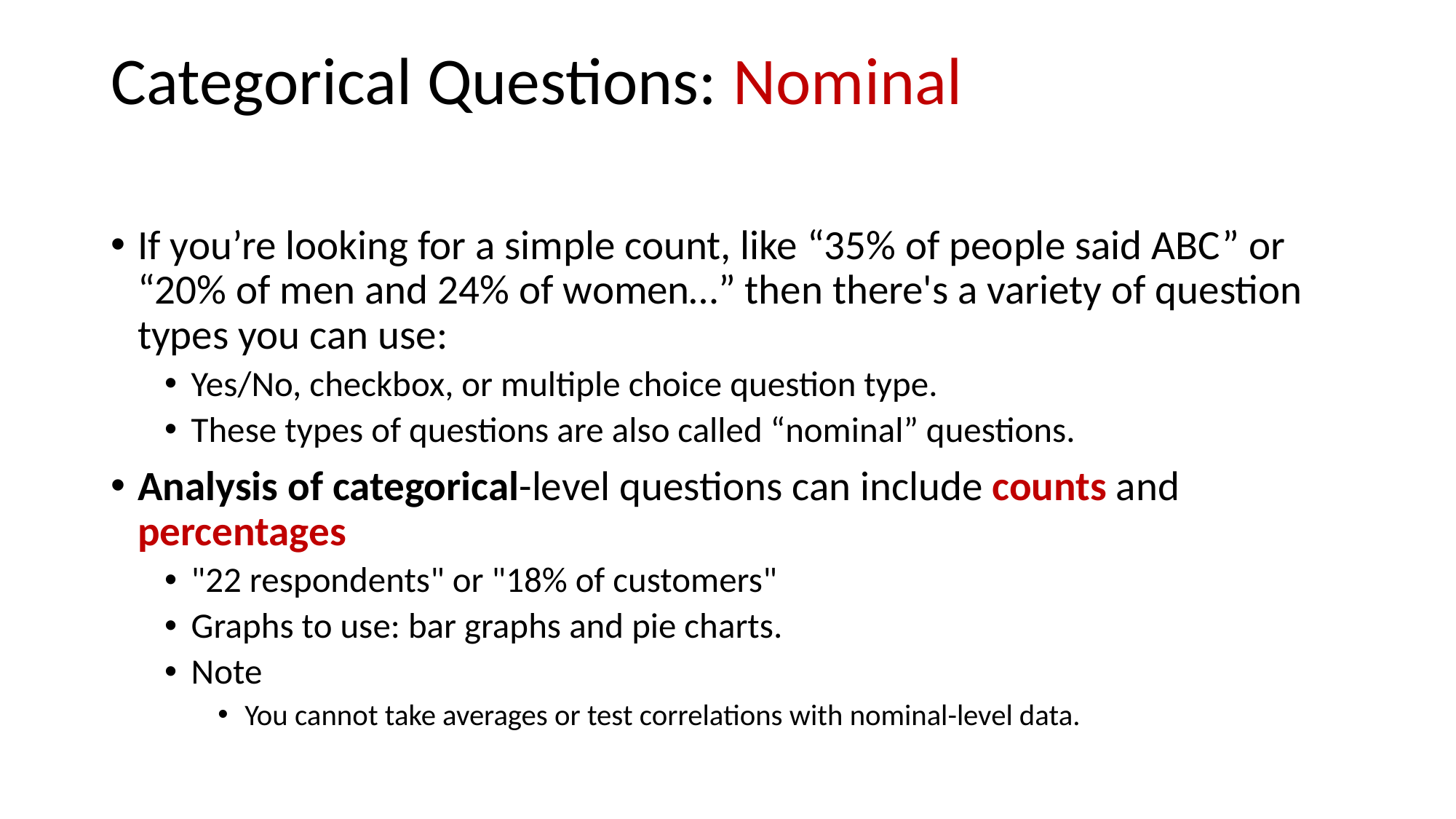

# Categorical Questions: Nominal
If you’re looking for a simple count, like “35% of people said ABC” or “20% of men and 24% of women…” then there's a variety of question types you can use:
Yes/No, checkbox, or multiple choice question type.
These types of questions are also called “nominal” questions.
Analysis of categorical-level questions can include counts and percentages
"22 respondents" or "18% of customers"
Graphs to use: bar graphs and pie charts.
Note
You cannot take averages or test correlations with nominal-level data.